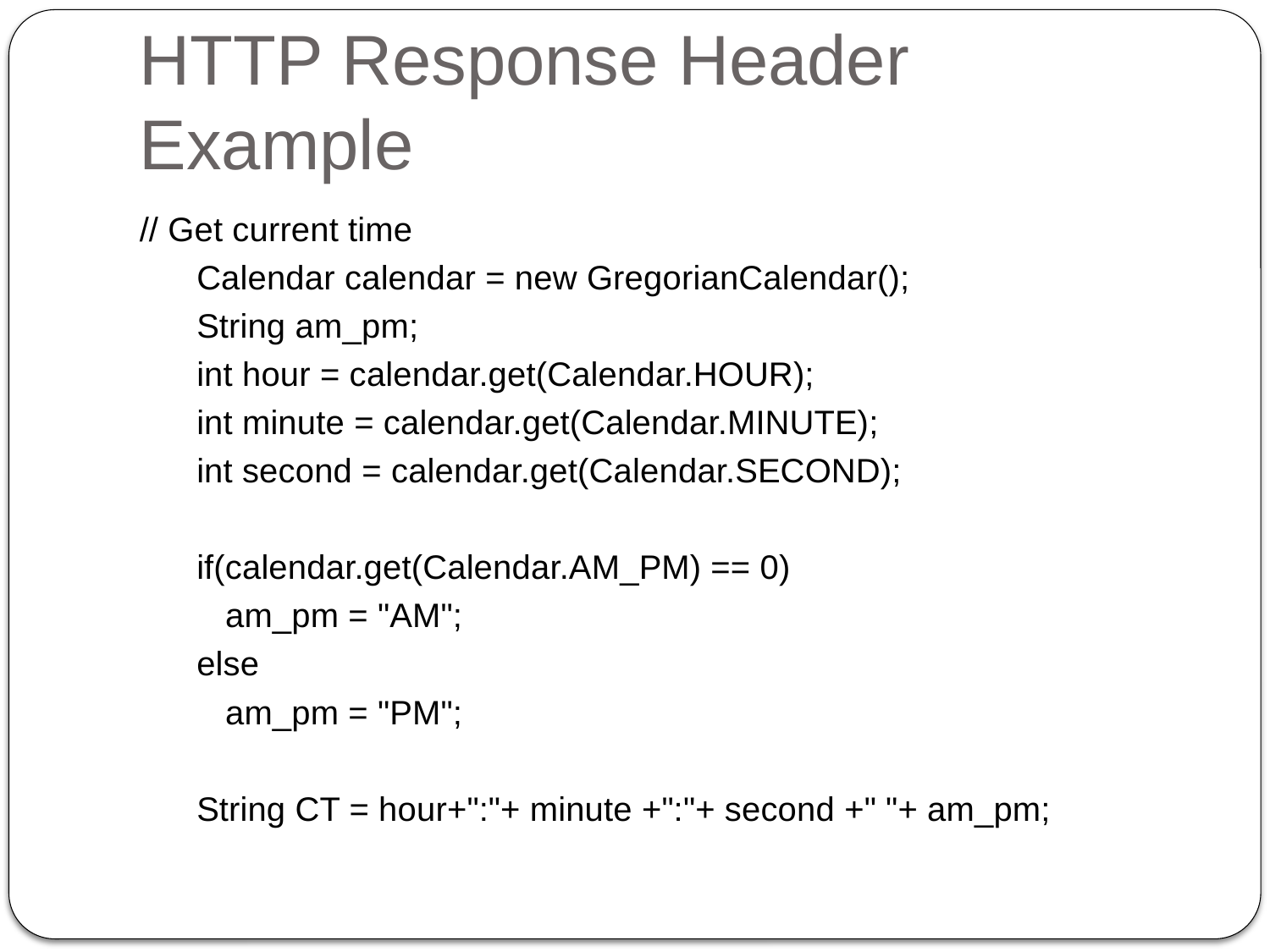

# HTTP Response Header  Example
// Get current time
      Calendar calendar = new GregorianCalendar();
      String am_pm;
      int hour = calendar.get(Calendar.HOUR);
      int minute = calendar.get(Calendar.MINUTE);
      int second = calendar.get(Calendar.SECOND);

      if(calendar.get(Calendar.AM_PM) == 0)
         am_pm = "AM";
      else
         am_pm = "PM";

      String CT = hour+":"+ minute +":"+ second +" "+ am_pm;